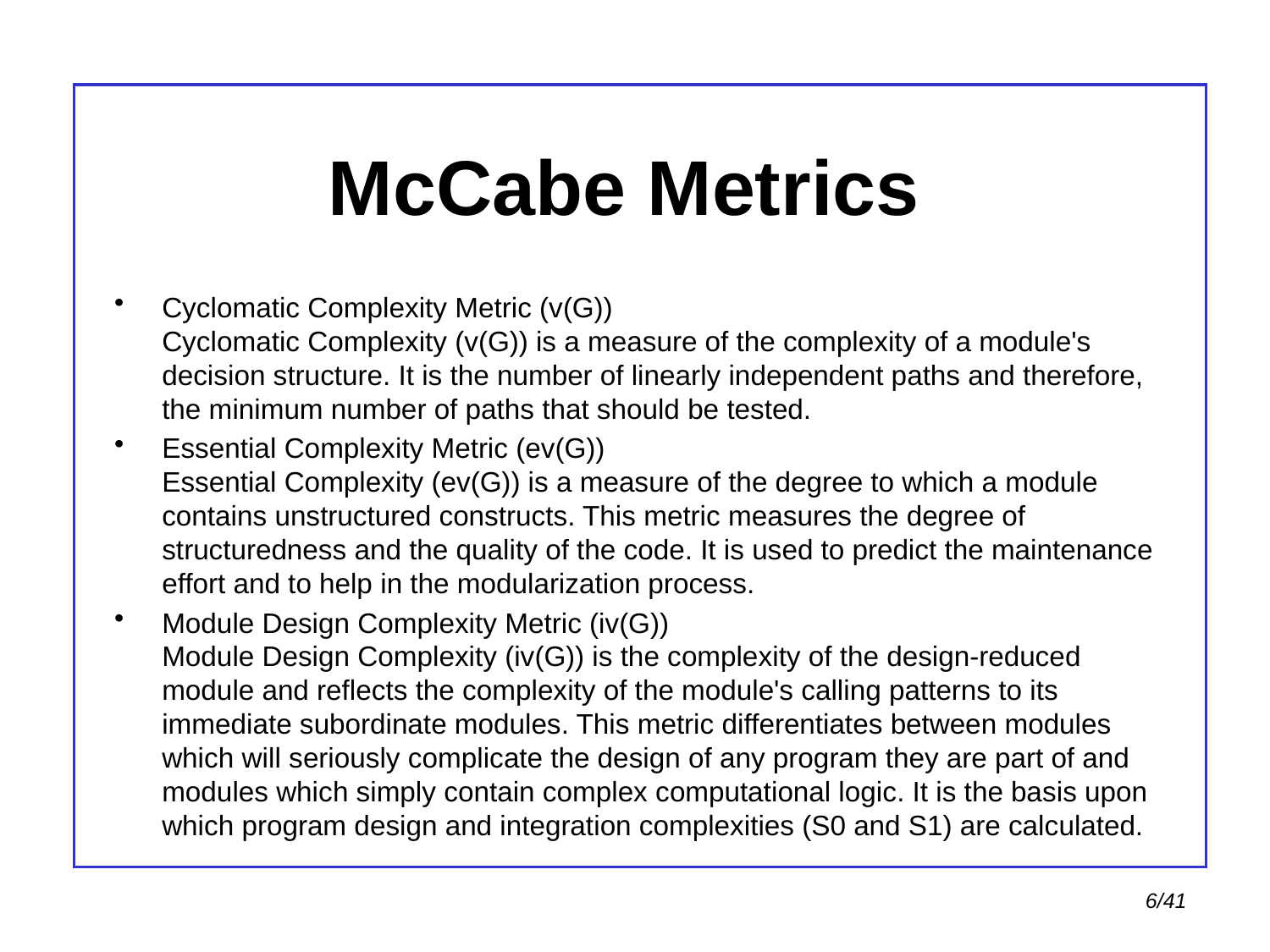

# McCabe Metrics
Cyclomatic Complexity Metric (v(G))
Cyclomatic Complexity (v(G)) is a measure of the complexity of a module's decision structure. It is the number of linearly independent paths and therefore, the minimum number of paths that should be tested.
Essential Complexity Metric (ev(G))
Essential Complexity (ev(G)) is a measure of the degree to which a module contains unstructured constructs. This metric measures the degree of structuredness and the quality of the code. It is used to predict the maintenance effort and to help in the modularization process.
Module Design Complexity Metric (iv(G))
Module Design Complexity (iv(G)) is the complexity of the design-reduced module and reflects the complexity of the module's calling patterns to its immediate subordinate modules. This metric differentiates between modules which will seriously complicate the design of any program they are part of and modules which simply contain complex computational logic. It is the basis upon which program design and integration complexities (S0 and S1) are calculated.